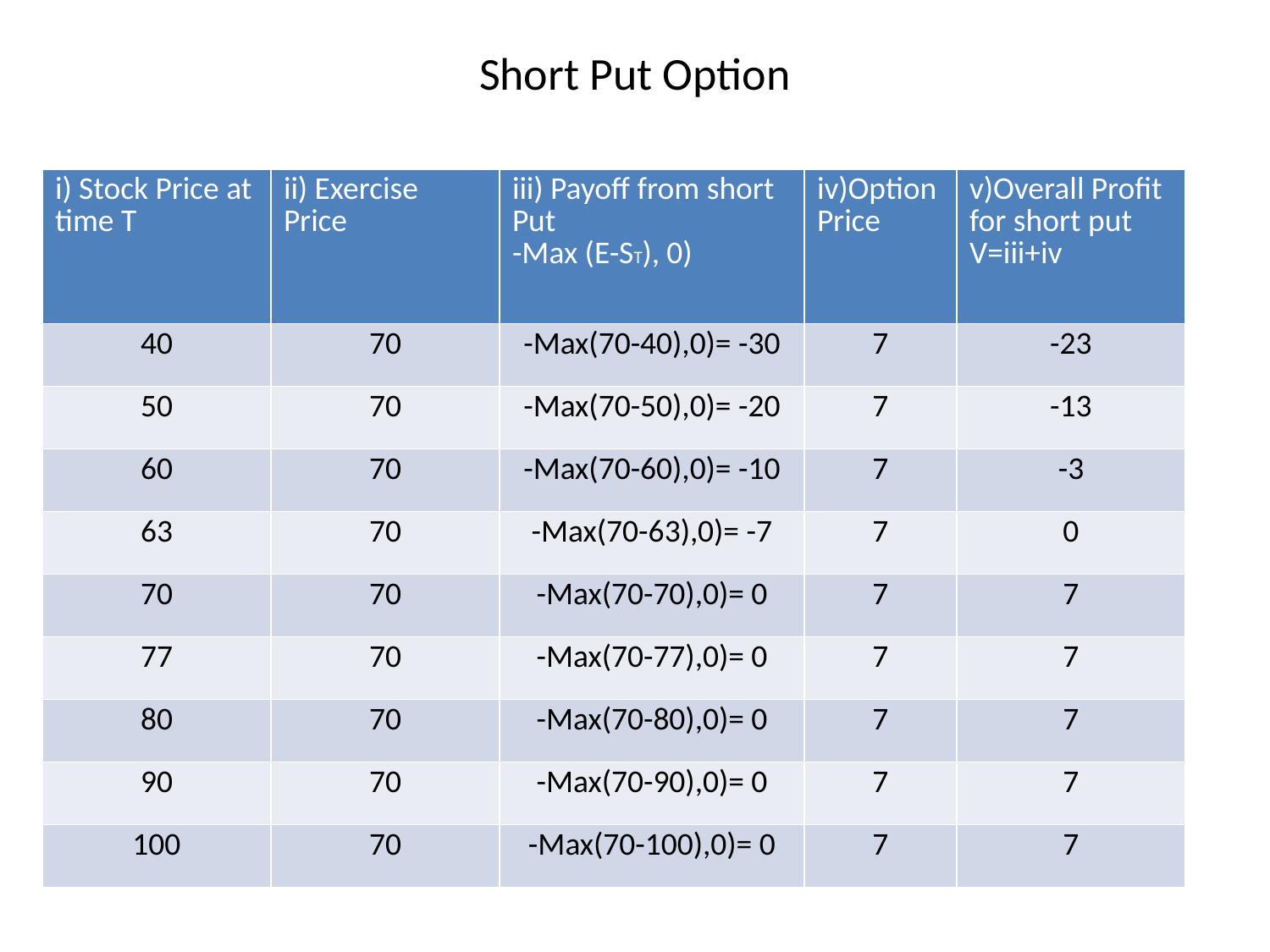

# Short Put Option
| i) Stock Price at time T | ii) Exercise Price | iii) Payoff from short Put -Max (E-ST), 0) | iv)Option Price | v)Overall Profit for short put V=iii+iv |
| --- | --- | --- | --- | --- |
| 40 | 70 | -Max(70-40),0)= -30 | 7 | -23 |
| 50 | 70 | -Max(70-50),0)= -20 | 7 | -13 |
| 60 | 70 | -Max(70-60),0)= -10 | 7 | -3 |
| 63 | 70 | -Max(70-63),0)= -7 | 7 | 0 |
| 70 | 70 | -Max(70-70),0)= 0 | 7 | 7 |
| 77 | 70 | -Max(70-77),0)= 0 | 7 | 7 |
| 80 | 70 | -Max(70-80),0)= 0 | 7 | 7 |
| 90 | 70 | -Max(70-90),0)= 0 | 7 | 7 |
| 100 | 70 | -Max(70-100),0)= 0 | 7 | 7 |